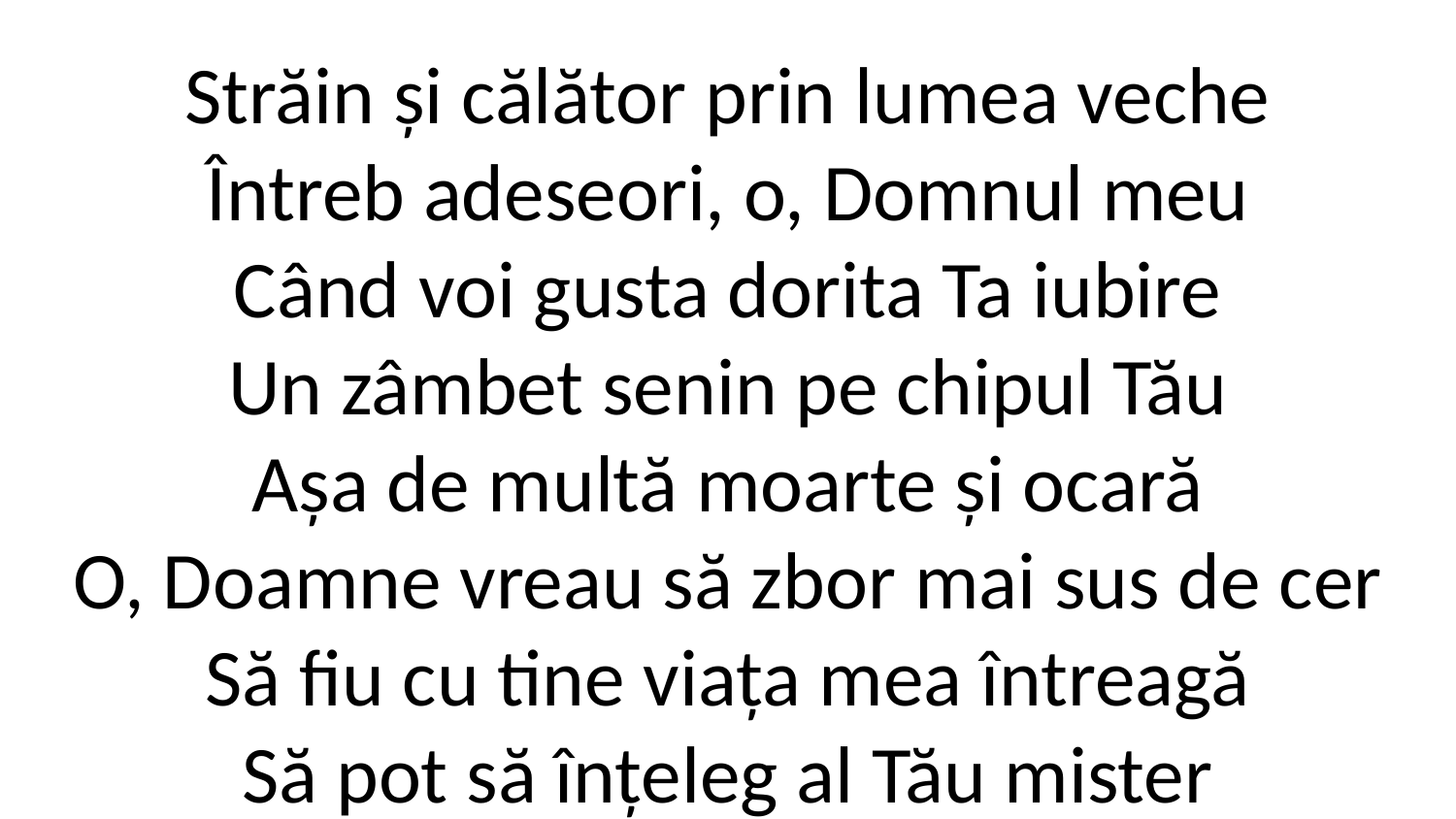

Străin și călător prin lumea veche
Întreb adeseori, o, Domnul meu
Când voi gusta dorita Ta iubire
Un zâmbet senin pe chipul Tău
Așa de multă moarte și ocară
O, Doamne vreau să zbor mai sus de cer
Să fiu cu tine viața mea întreagă
Să pot să înțeleg al Tău mister